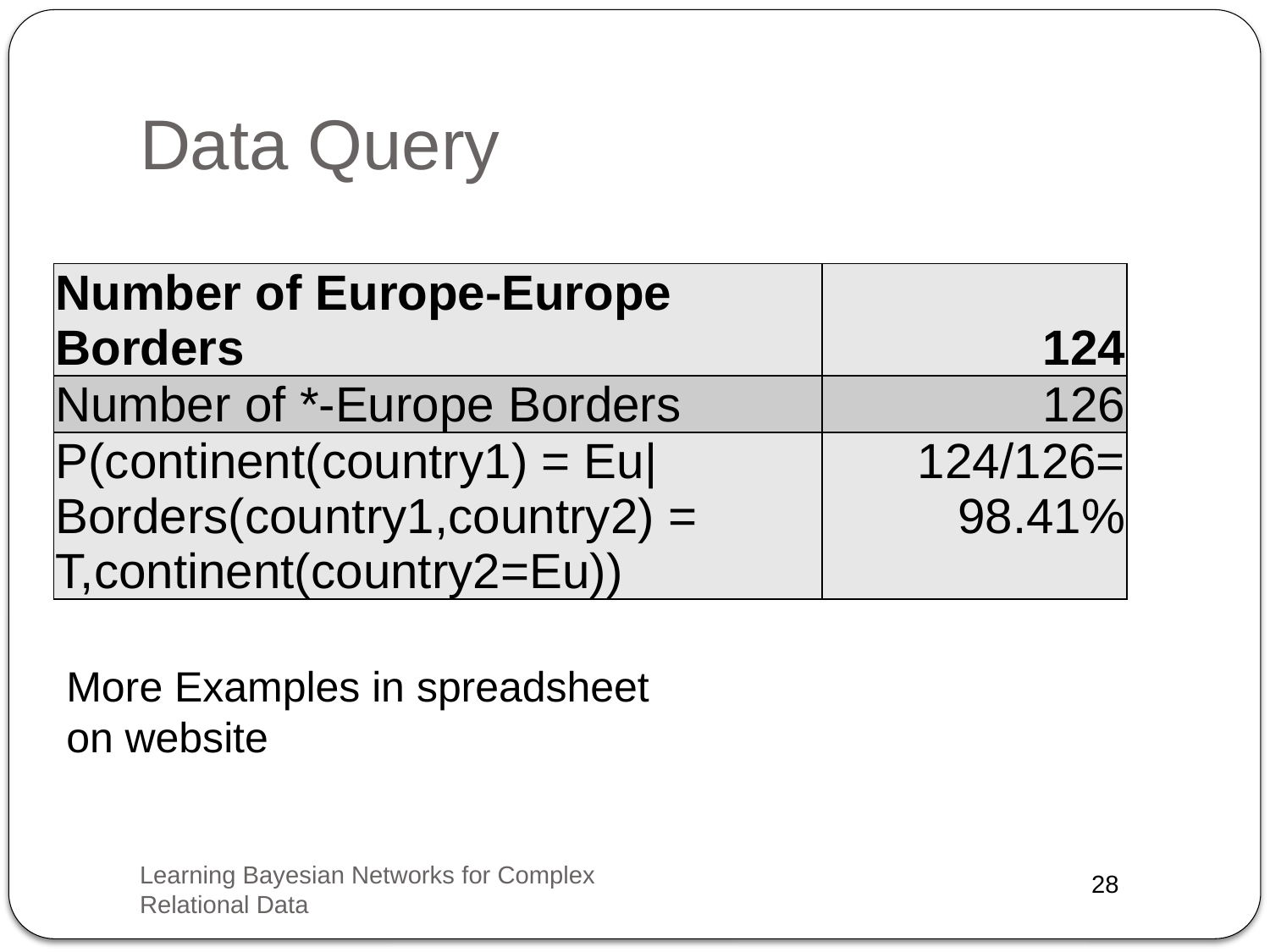

# Data Query
| Number of Europe-Europe Borders | 124 |
| --- | --- |
| Number of \*-Europe Borders | 126 |
| P(continent(country1) = Eu|Borders(country1,country2) = T,continent(country2=Eu)) | 124/126= 98.41% |
More Examples in spreadsheet on website
Learning Bayesian Networks for Complex Relational Data